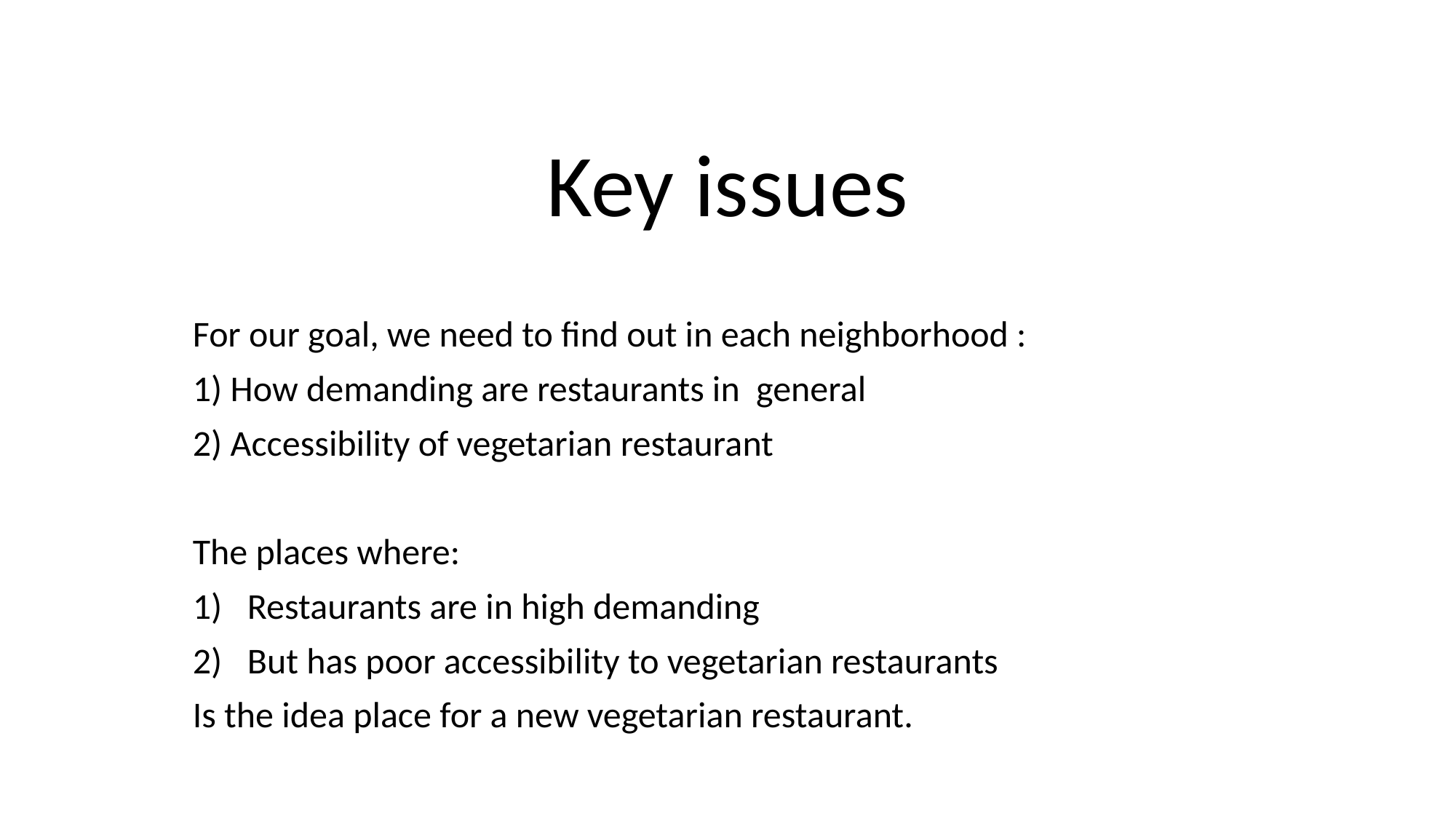

# Key issues

For our goal, we need to find out in each neighborhood :
1) How demanding are restaurants in  general
2) Accessibility of vegetarian restaurant

The places where:
Restaurants are in high demanding
But has poor accessibility to vegetarian restaurants
Is the idea place for a new vegetarian restaurant.